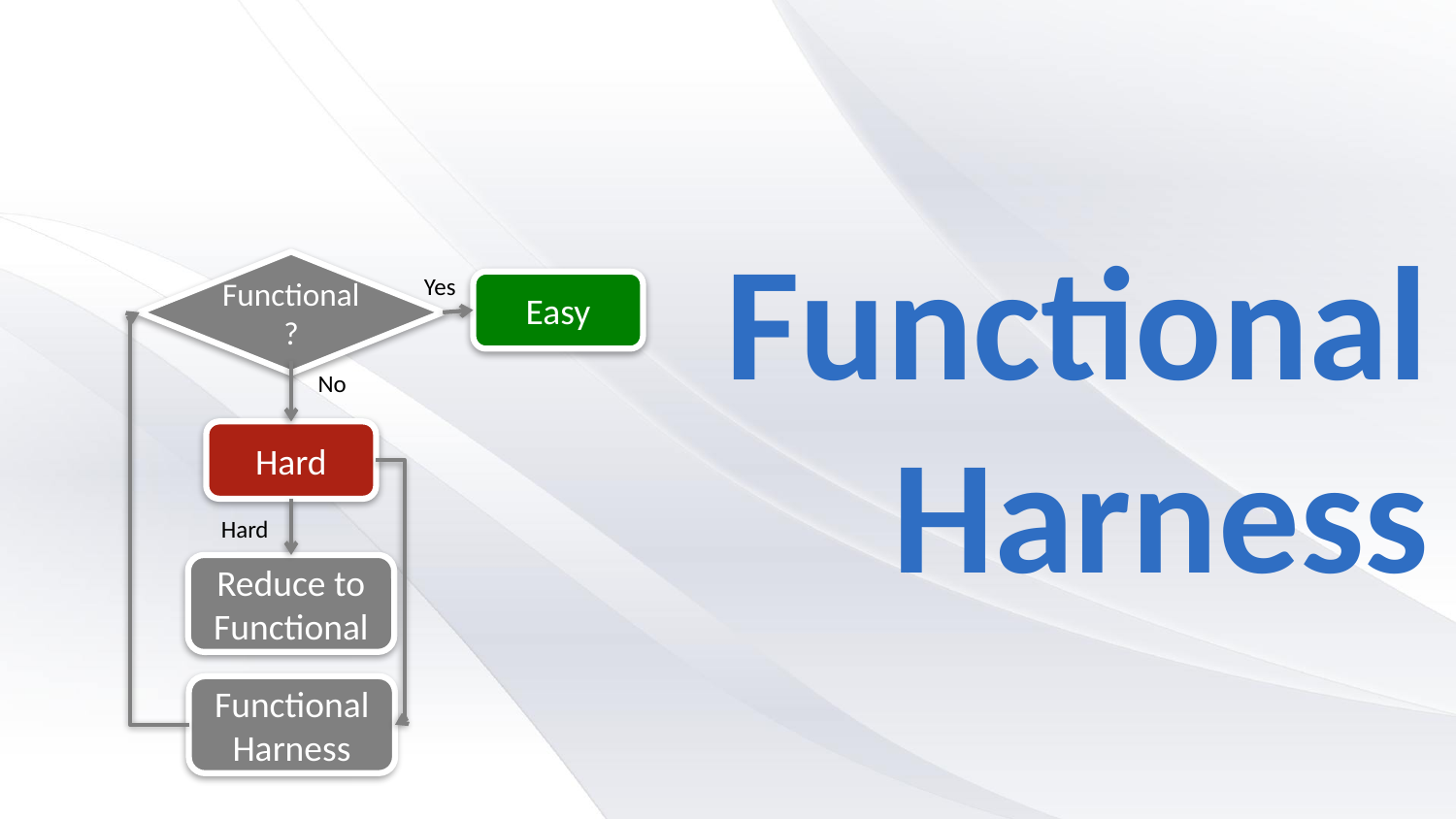

# Functional Harness
Functional?
Yes
Easy
No
Hard
Hard
Reduce to
Functional
Functional
Harness